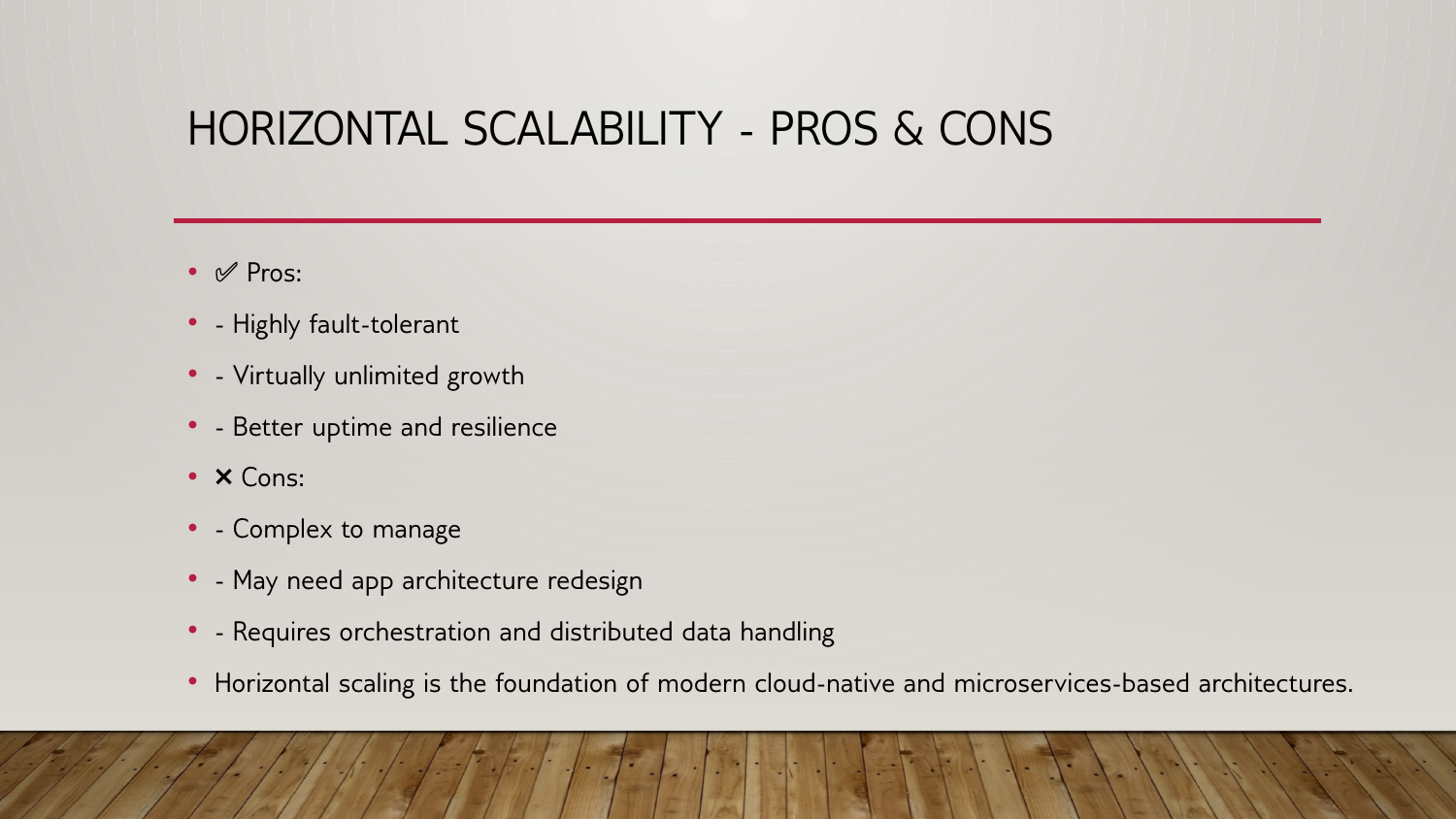

# Horizontal Scalability - Pros & Cons
✅ Pros:
- Highly fault-tolerant
- Virtually unlimited growth
- Better uptime and resilience
❌ Cons:
- Complex to manage
- May need app architecture redesign
- Requires orchestration and distributed data handling
Horizontal scaling is the foundation of modern cloud-native and microservices-based architectures.